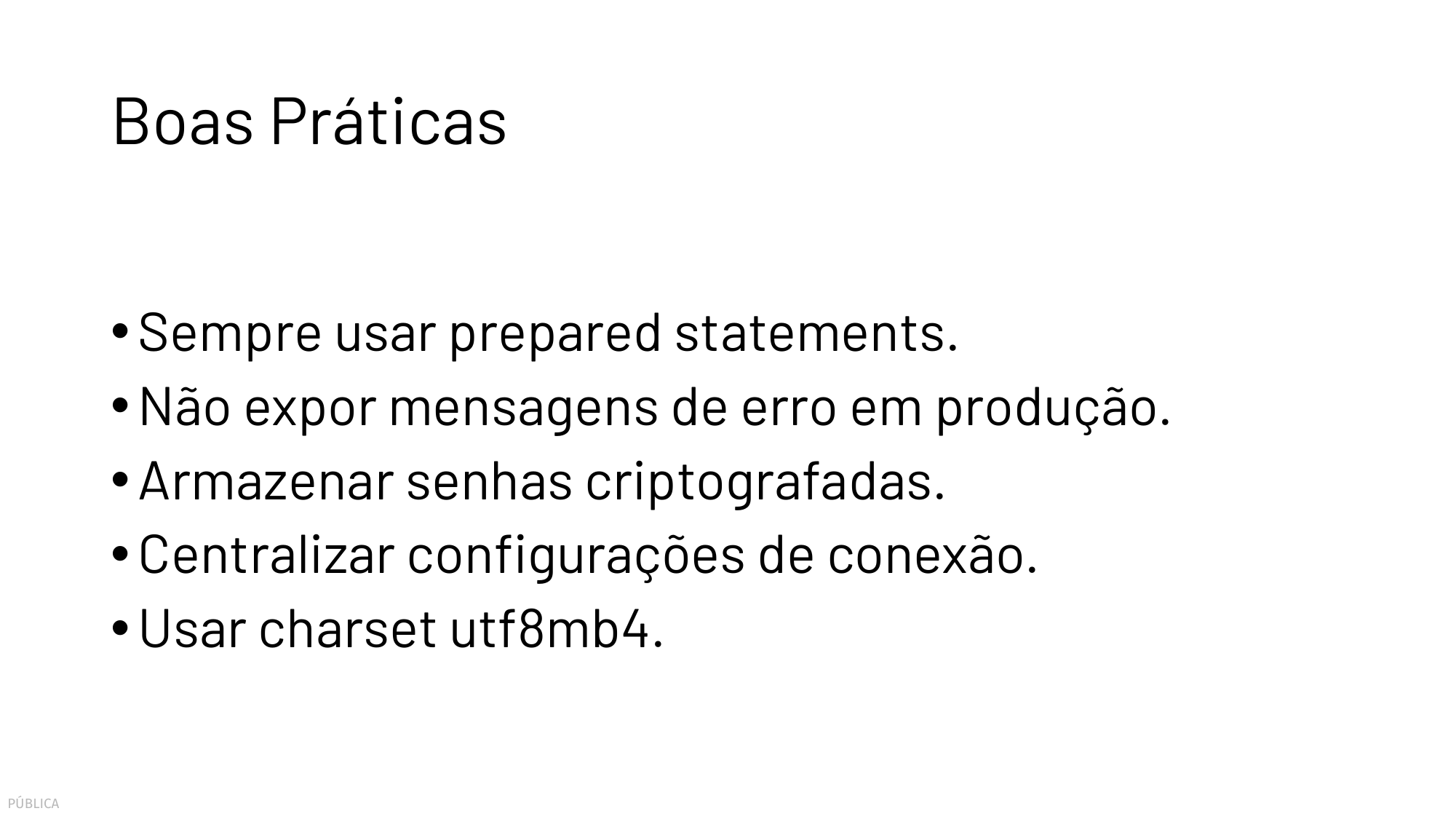

# Boas Práticas

Sempre usar prepared statements.
Não expor mensagens de erro em produção.
Armazenar senhas criptografadas.
Centralizar configurações de conexão.
Usar charset utf8mb4.